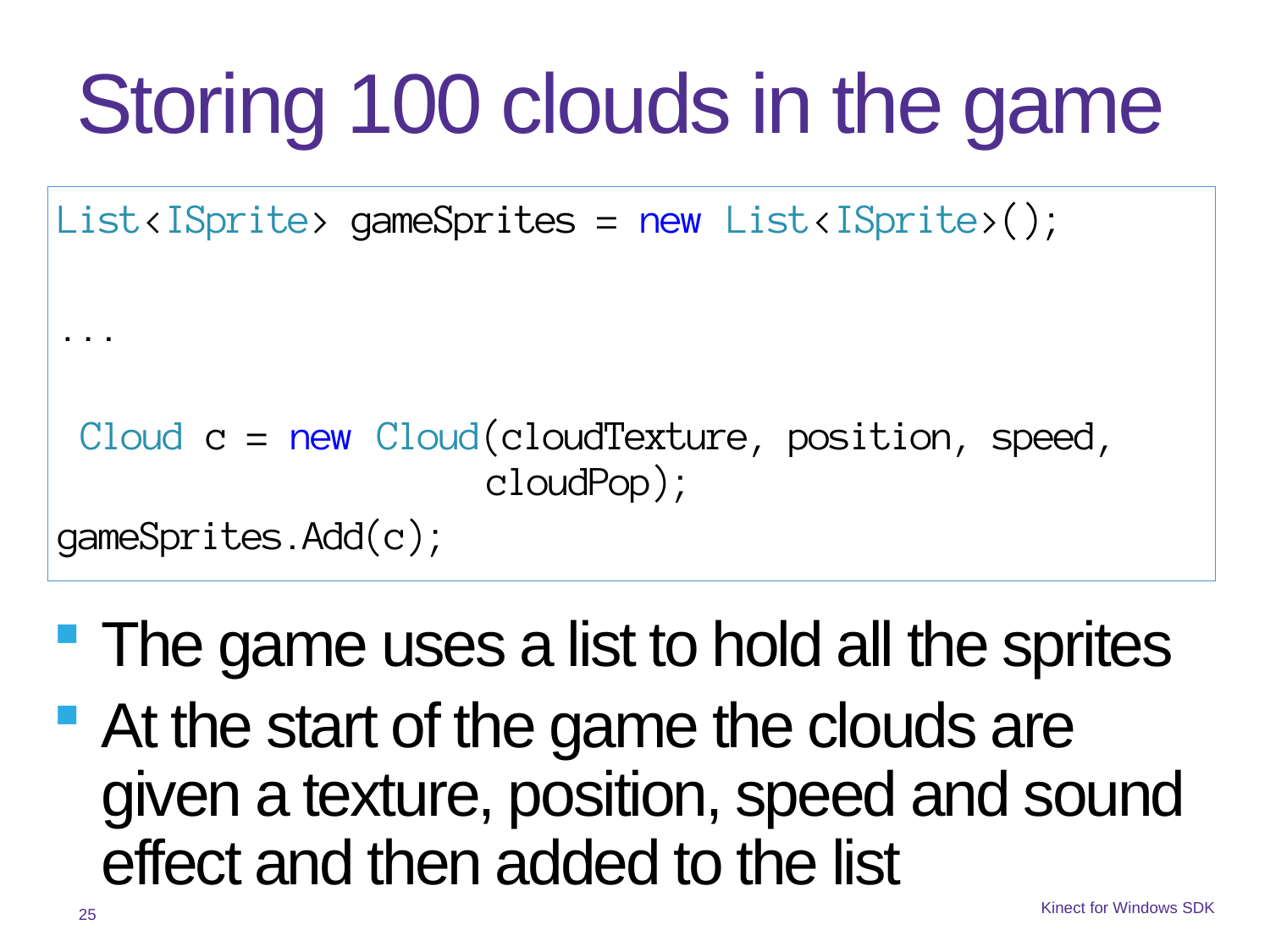

# Storing 100 clouds in the game
List<ISprite> gameSprites = new List<ISprite>();

...

 Cloud c = new Cloud(cloudTexture, position, speed,
                     cloudPop);
gameSprites.Add(c);
The game uses a list to hold all the sprites
At the start of the game the clouds are given a texture, position, speed and sound effect and then added to the list
25